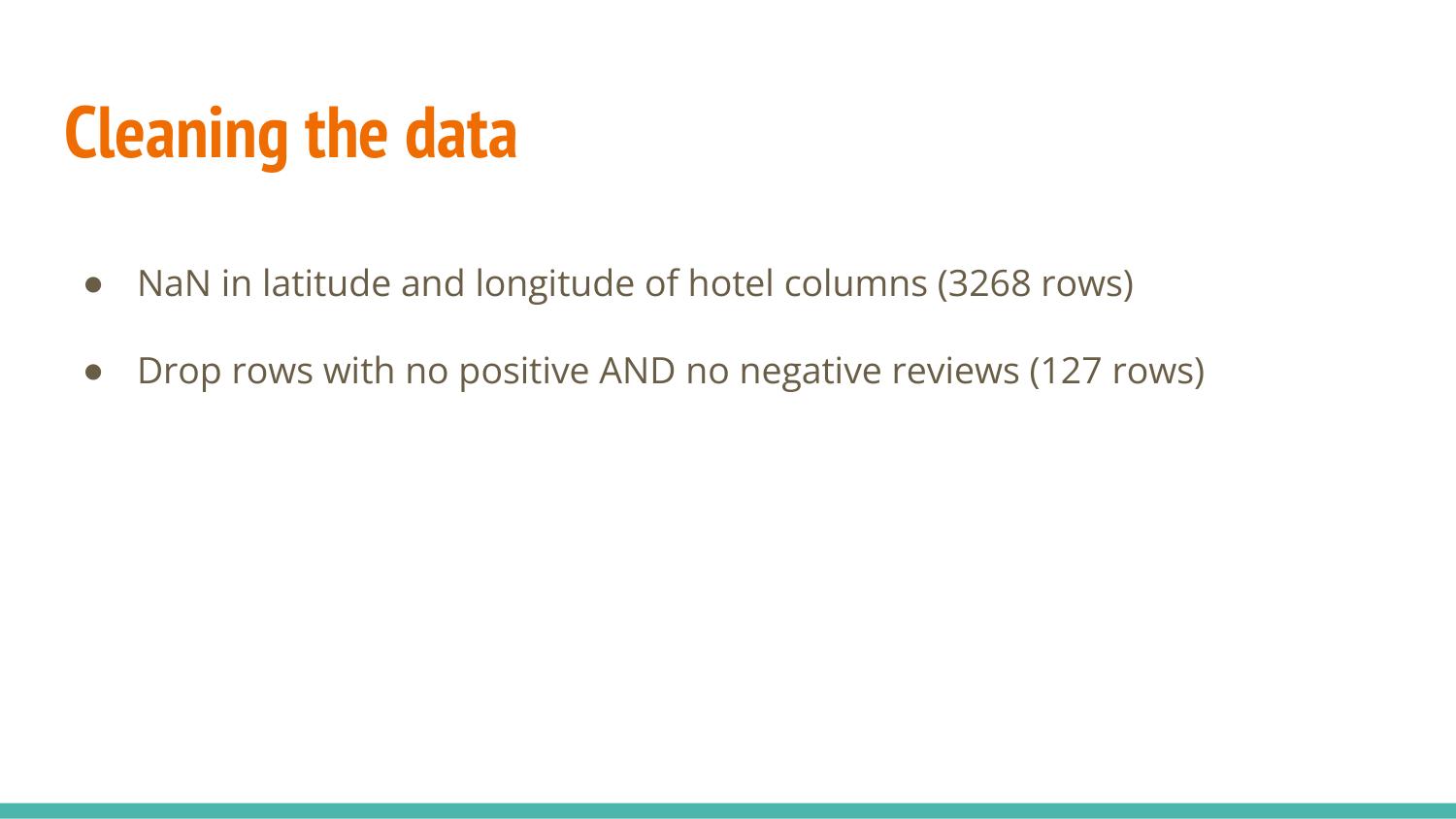

# Cleaning the data
NaN in latitude and longitude of hotel columns (3268 rows)
Drop rows with no positive AND no negative reviews (127 rows)